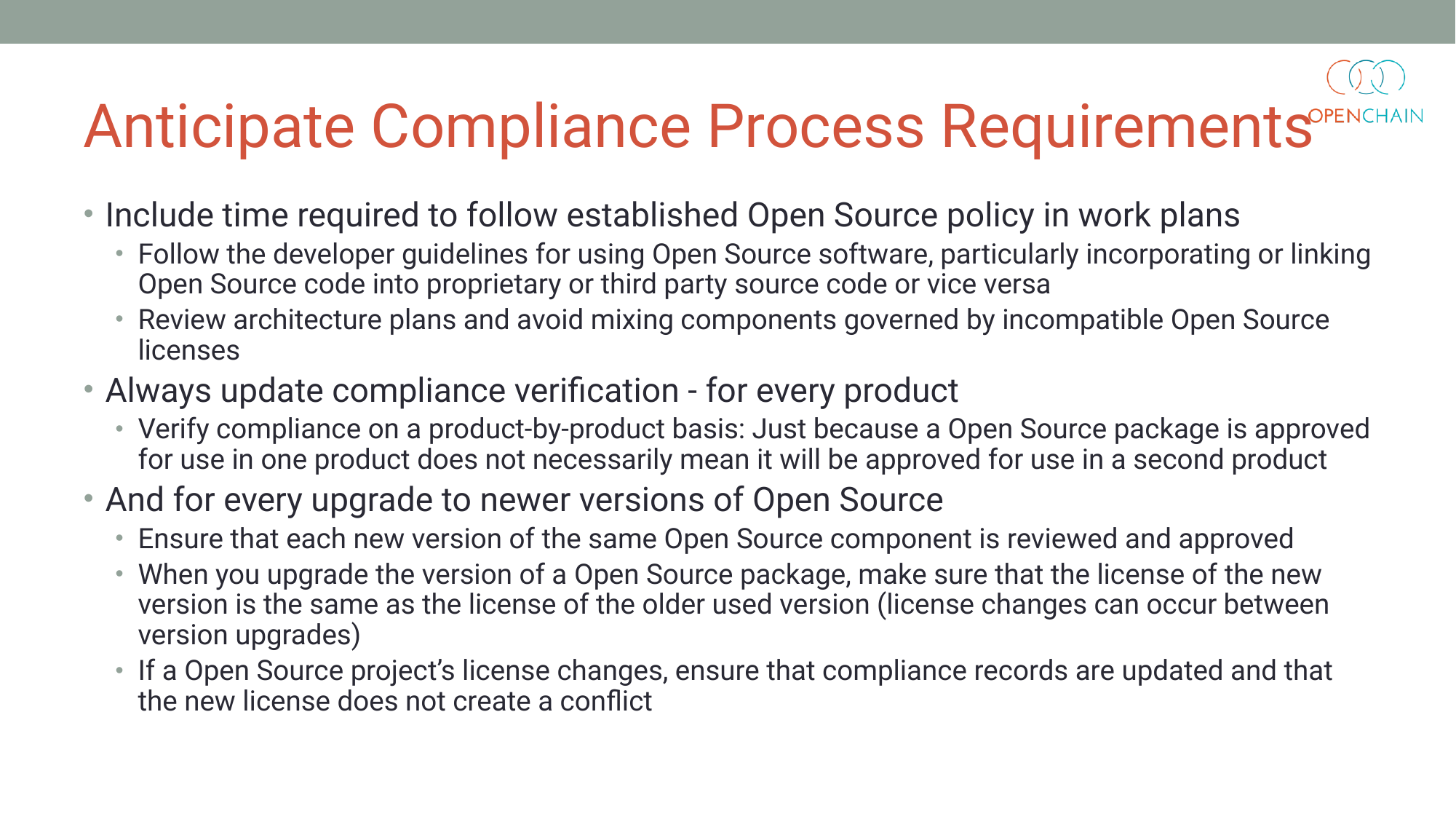

Anticipate Compliance Process Requirements
Include time required to follow established Open Source policy in work plans
Follow the developer guidelines for using Open Source software, particularly incorporating or linking Open Source code into proprietary or third party source code or vice versa
Review architecture plans and avoid mixing components governed by incompatible Open Source licenses
Always update compliance verification - for every product
Verify compliance on a product-by-product basis: Just because a Open Source package is approved for use in one product does not necessarily mean it will be approved for use in a second product
And for every upgrade to newer versions of Open Source
Ensure that each new version of the same Open Source component is reviewed and approved
When you upgrade the version of a Open Source package, make sure that the license of the new version is the same as the license of the older used version (license changes can occur between version upgrades)
If a Open Source project’s license changes, ensure that compliance records are updated and that the new license does not create a conflict